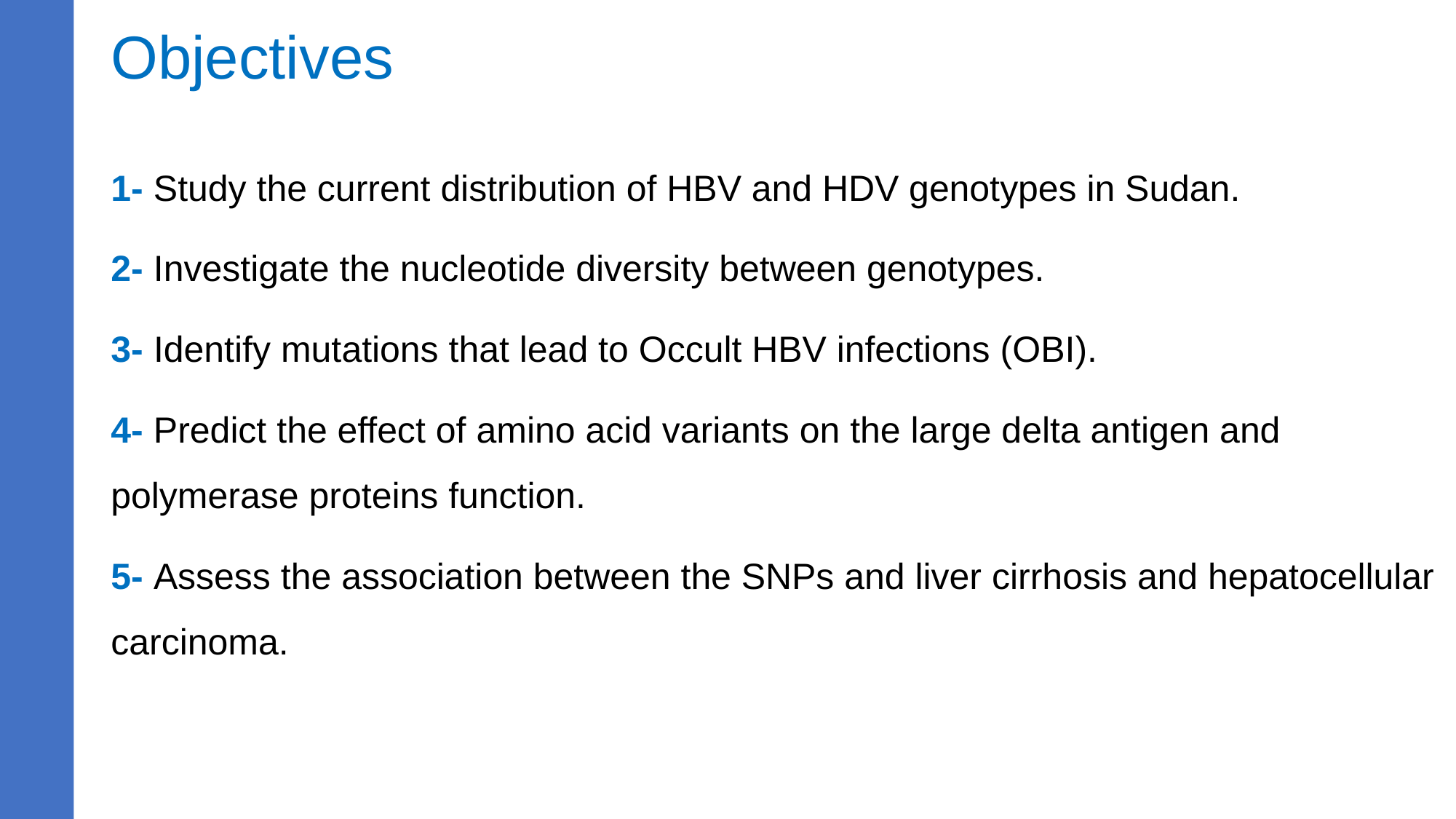

# Objectives
1- Study the current distribution of HBV and HDV genotypes in Sudan.
2- Investigate the nucleotide diversity between genotypes.
3- Identify mutations that lead to Occult HBV infections (OBI).
4- Predict the effect of amino acid variants on the large delta antigen and polymerase proteins function.
5- Assess the association between the SNPs and liver cirrhosis and hepatocellular carcinoma.